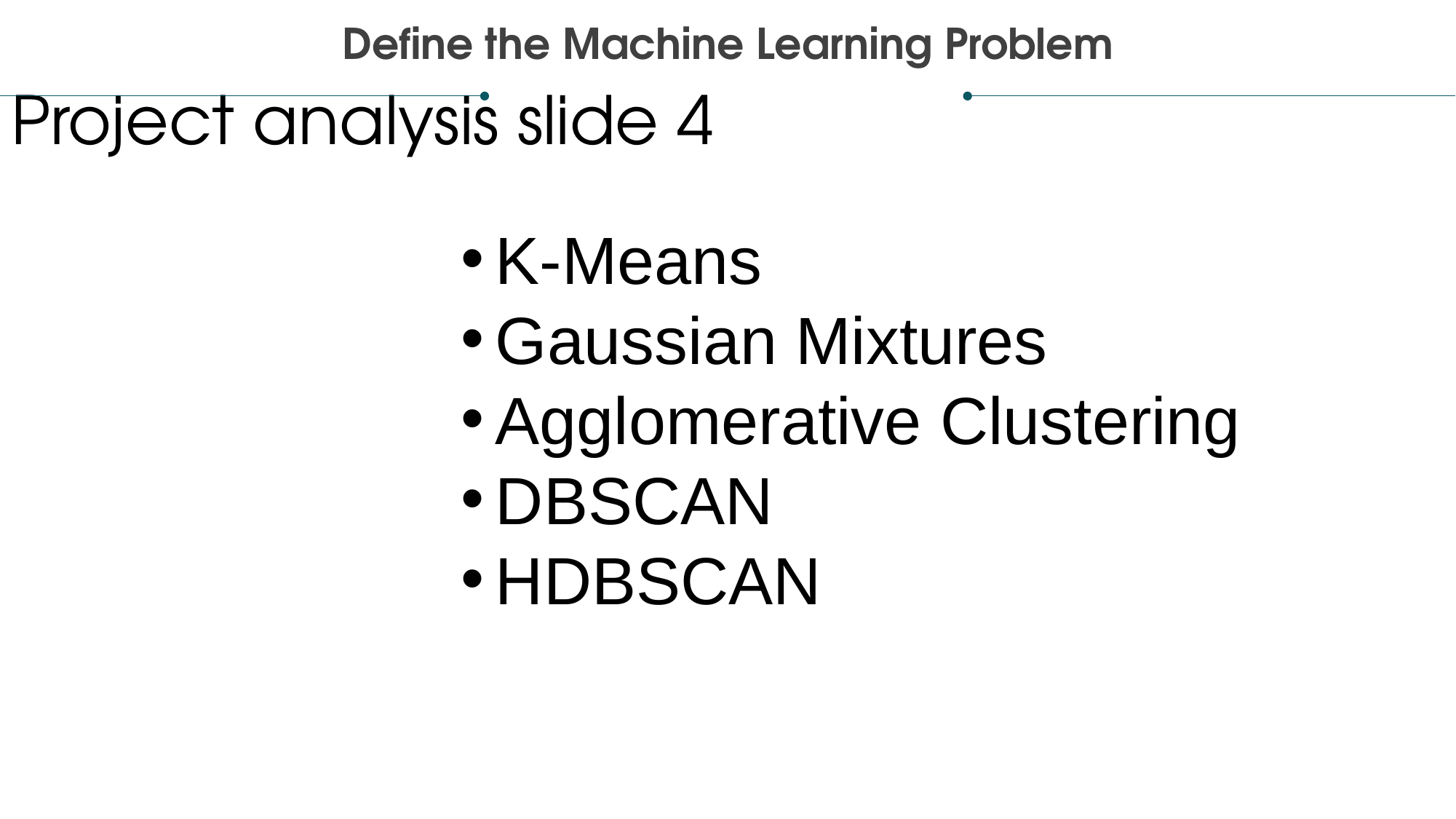

Define the Machine Learning Problem
Project analysis slide 4
K-Means
Gaussian Mixtures
Agglomerative Clustering
DBSCAN
HDBSCAN
Tasks
Management Objectives
Project Objectives
Implementation Plan
Schedules
Customer Objectives
Resources